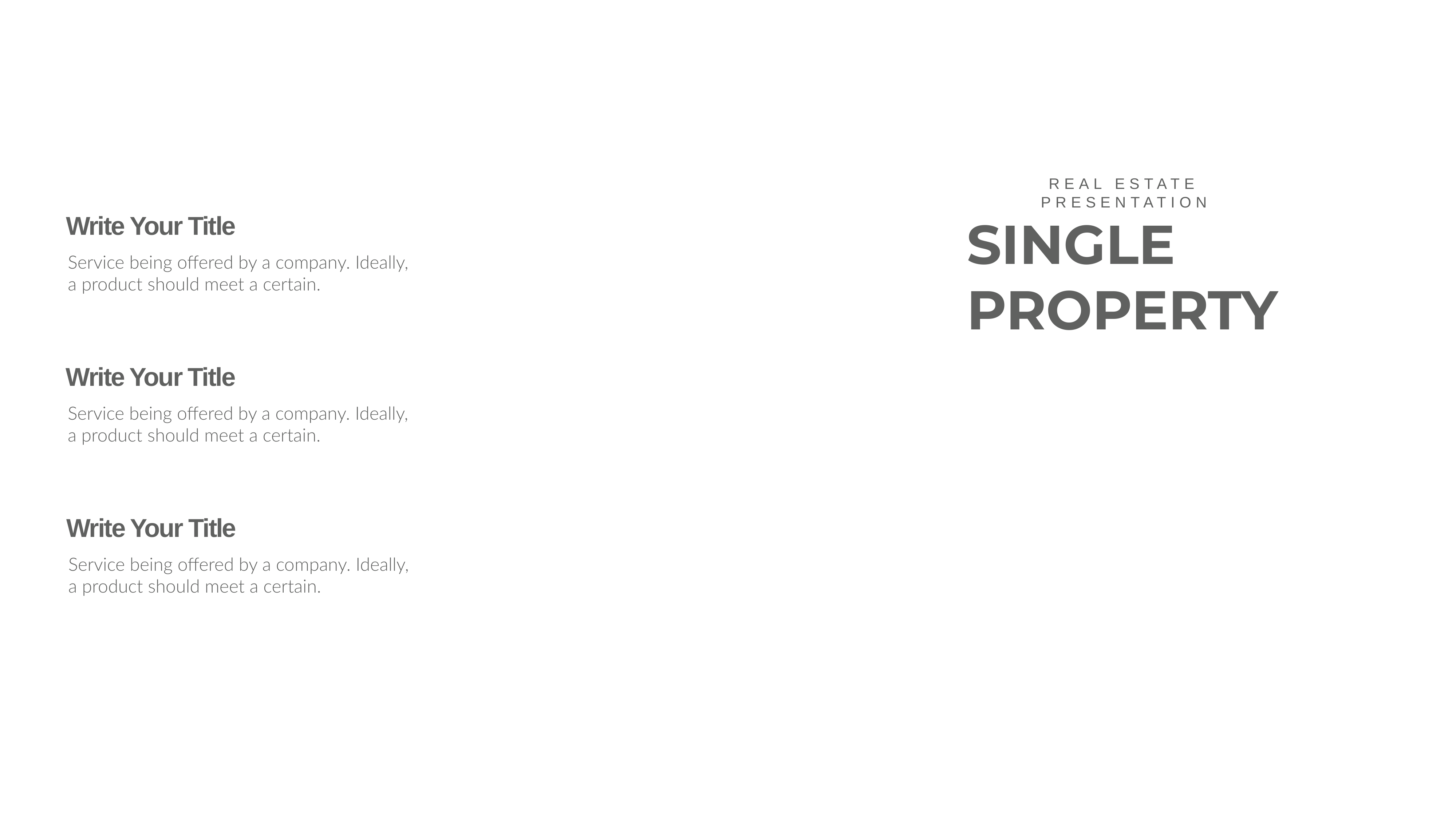

REAL ESTATE PRESENTATION
SINGLE
PROPERTY
Write Your Title
Service being offered by a company. Ideally, a product should meet a certain.
Write Your Title
Service being offered by a company. Ideally, a product should meet a certain.

Write Your Title
Service being offered by a company. Ideally, a product should meet a certain.